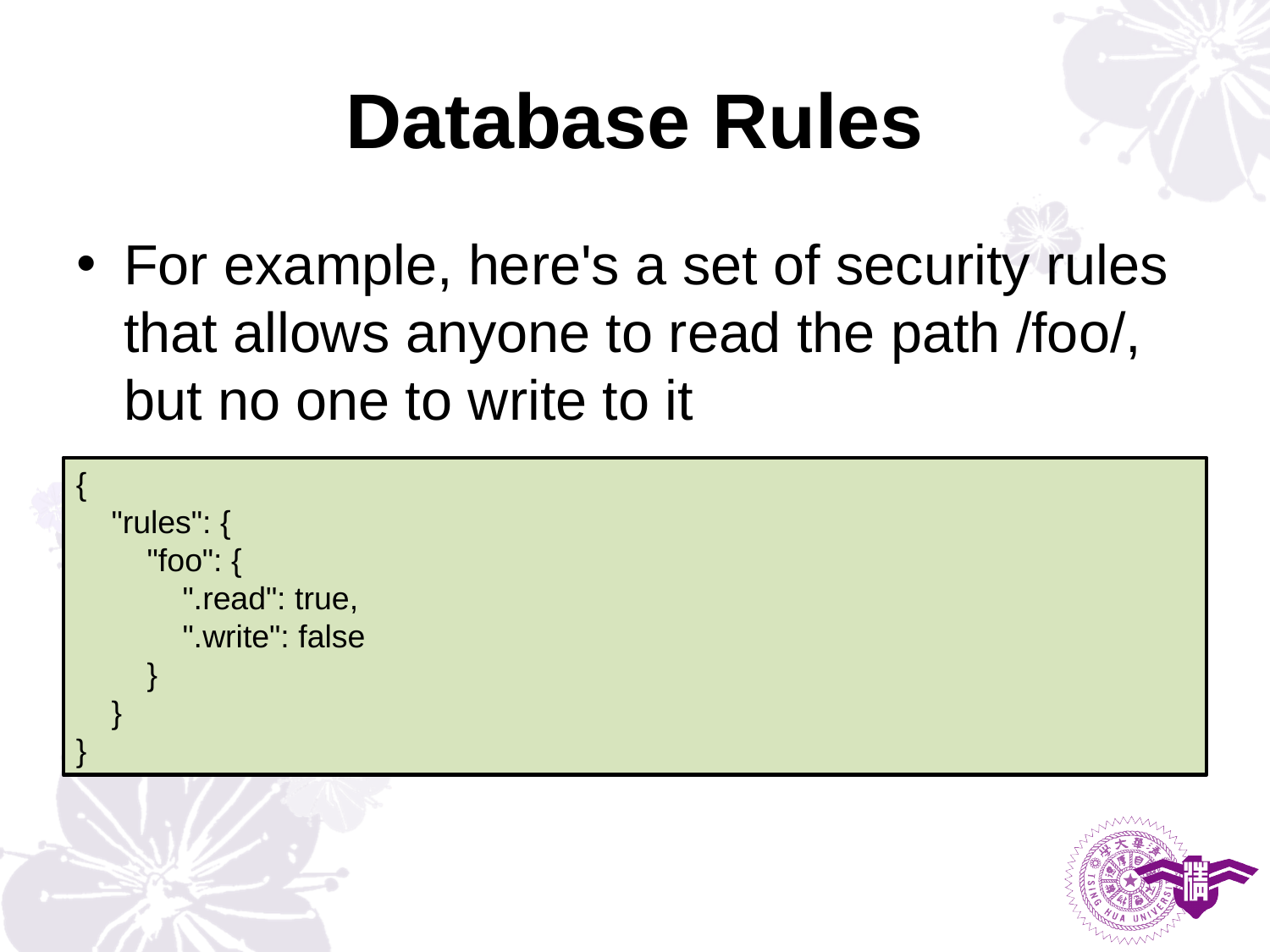

# Database Rules
For example, here's a set of security rules that allows anyone to read the path /foo/, but no one to write to it
{
    "rules": {
        "foo": {
            ".read": true,
            ".write": false
        }
    }
}